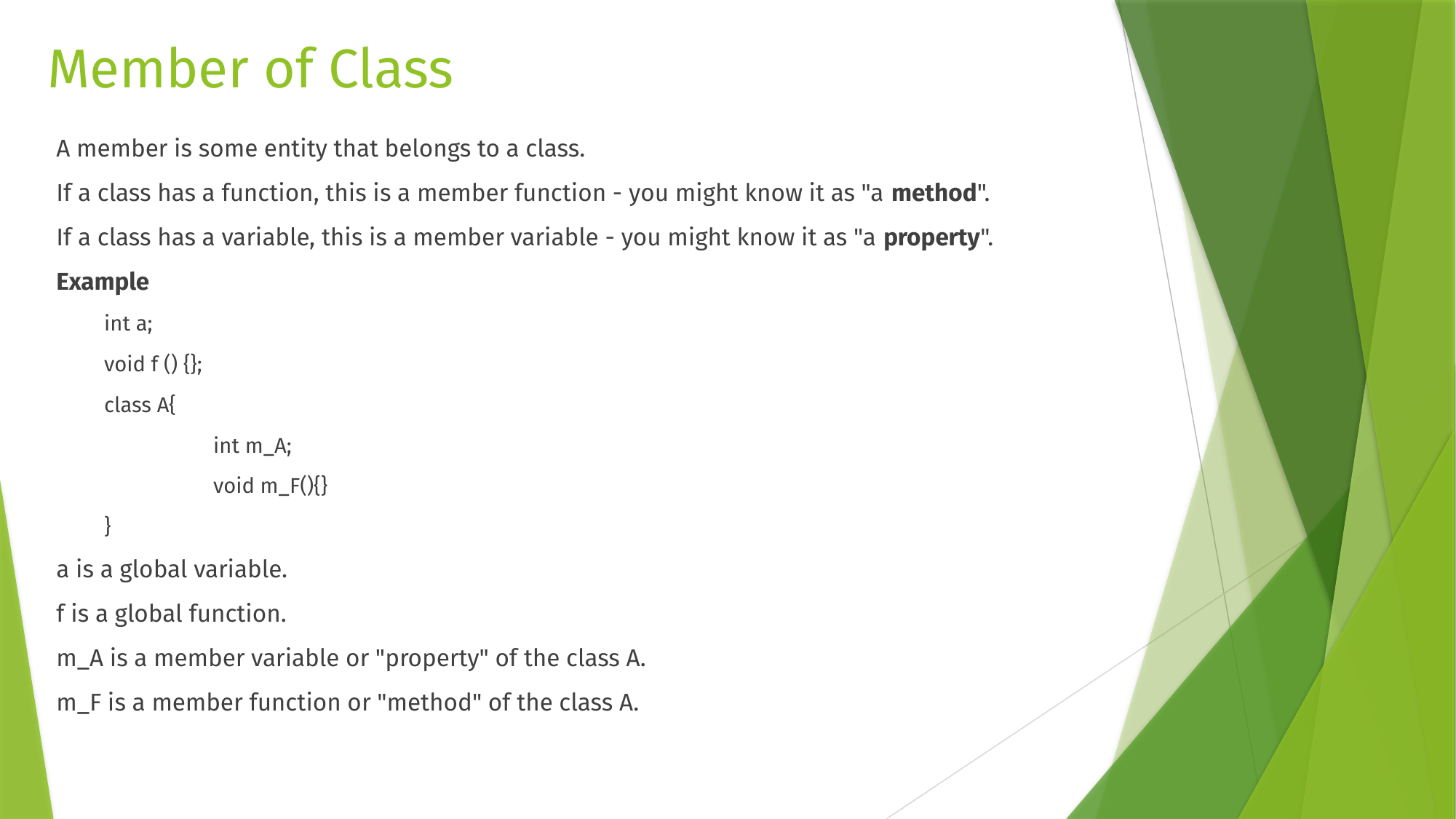

# Member of Class
A member is some entity that belongs to a class.
If a class has a function, this is a member function - you might know it as "a method".
If a class has a variable, this is a member variable - you might know it as "a property".
Example
int a;
void f () {};
class A{
 	int m_A;
  	void m_F(){}
}
a is a global variable.
f is a global function.
m_A is a member variable or "property" of the class A.
m_F is a member function or "method" of the class A.